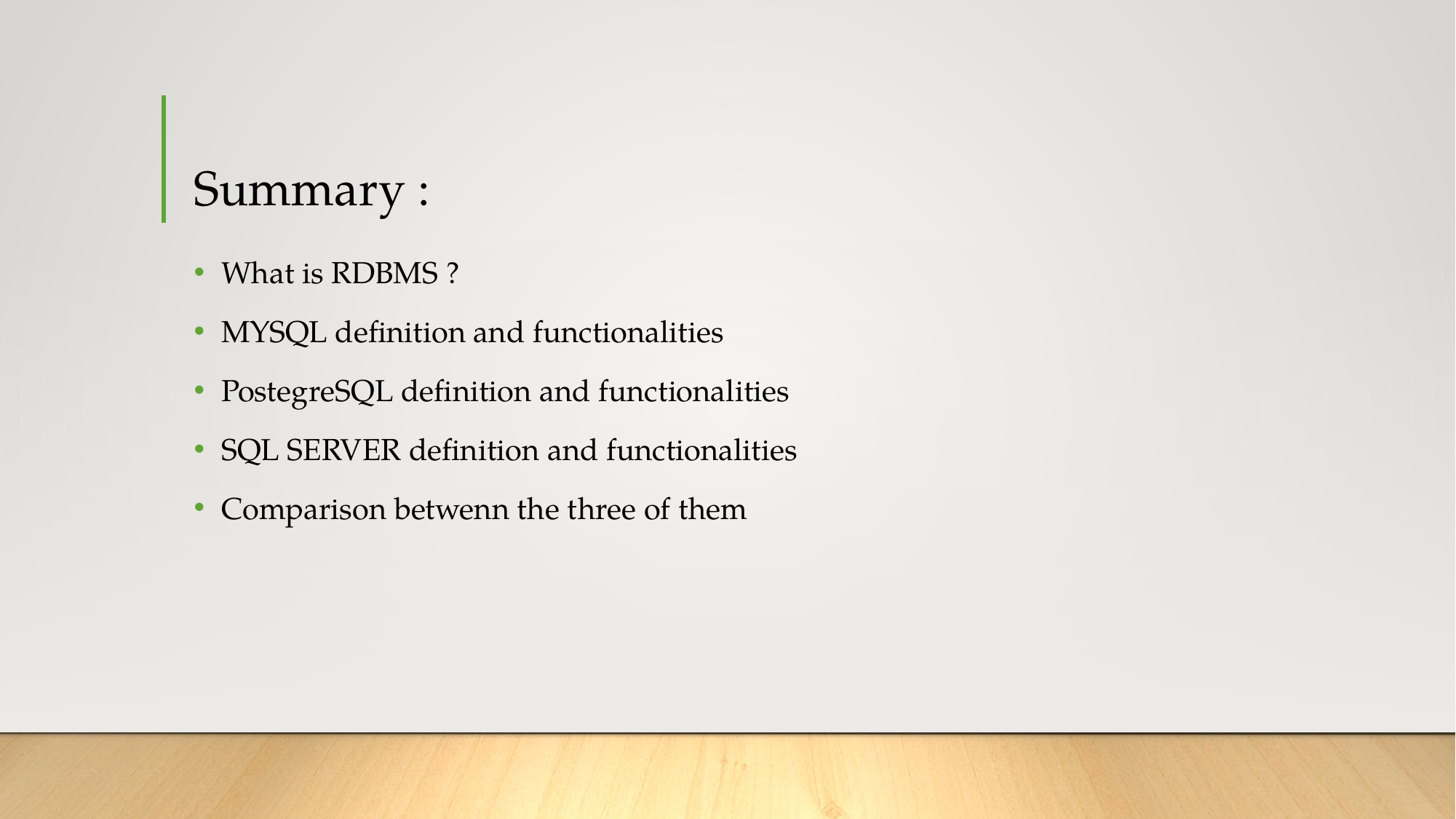

# Summary :
What is RDBMS ?
MYSQL definition and functionalities
PostegreSQL definition and functionalities
SQL SERVER definition and functionalities
Comparison betwenn the three of them